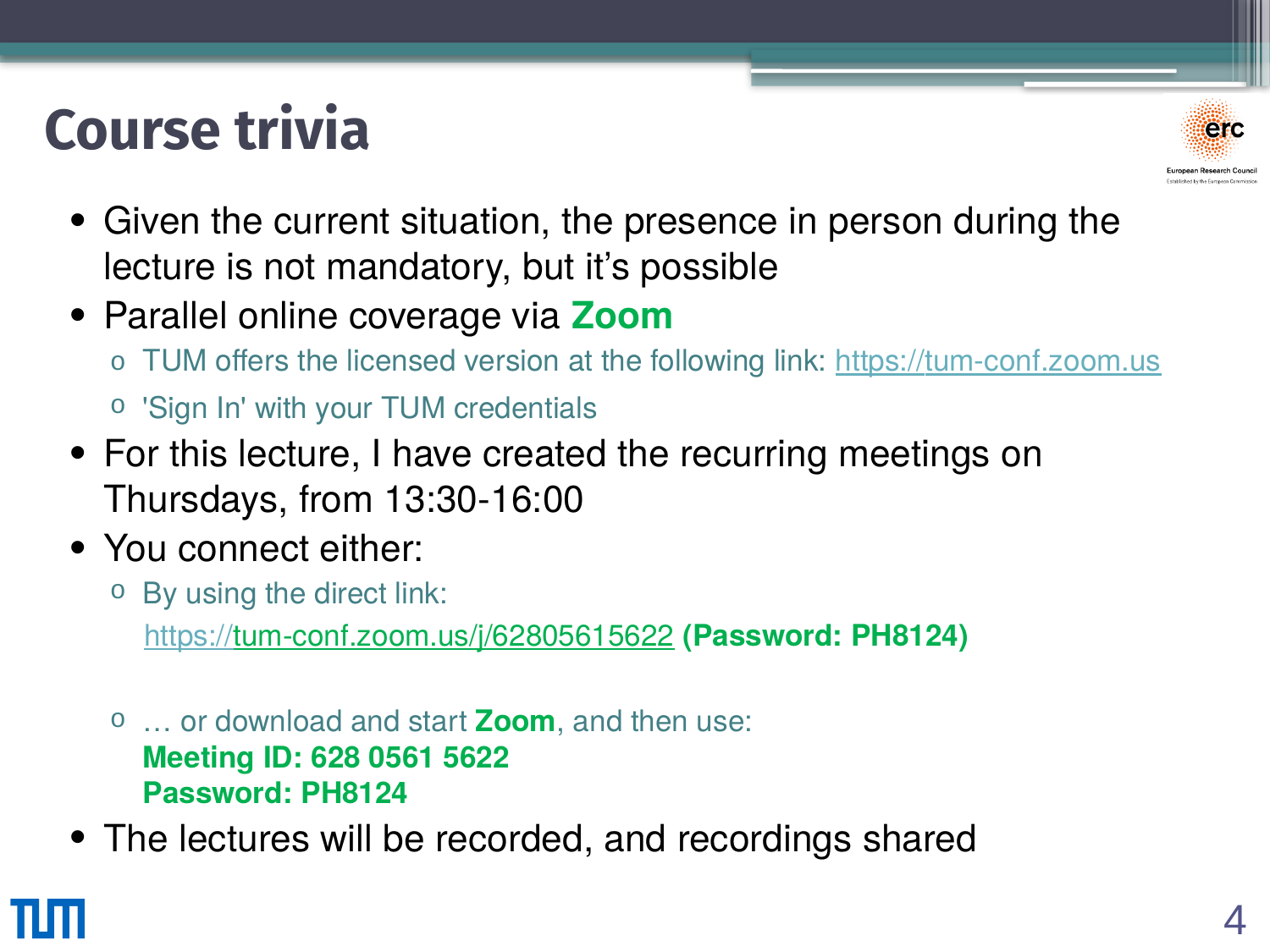

# Course trivia
Given the current situation, the presence in person during the lecture is not mandatory, but it’s possible
Parallel online coverage via Zoom
TUM offers the licensed version at the following link: https://tum-conf.zoom.us
'Sign In' with your TUM credentials
For this lecture, I have created the recurring meetings on Thursdays, from 13:30-16:00
You connect either:
By using the direct link:
    https://tum-conf.zoom.us/j/62805615622 (Password: PH8124)

… or download and start Zoom, and then use:
Meeting ID: 628 0561 5622
Password: PH8124
The lectures will be recorded, and recordings shared

4